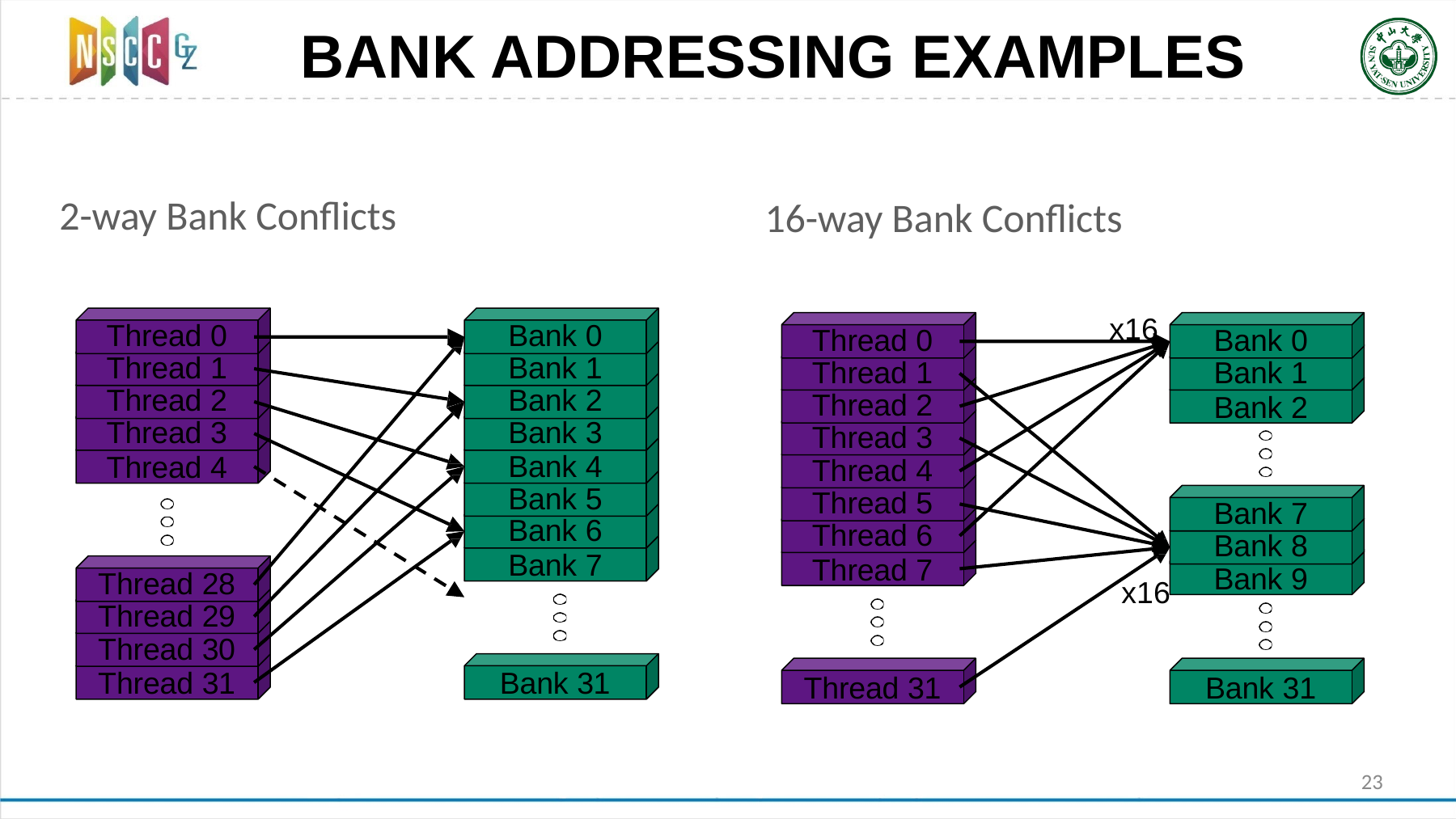

# BANK ADDRESSING EXAMPLES
2-way Bank Conflicts
16-way Bank Conflicts
x16

Thread 0
Thread 1
Thread 2
Thread 3
Thread 4
Bank 0
Bank 1
Bank 2
Bank 3
Bank 4
Bank 5
Bank 6
Bank 7

Thread 0
Thread 1
Thread 2
Thread 3
Thread 4
Thread 5
Thread 6
Thread 7
Bank 0
Bank 1
Bank 2

Bank 7
Bank 8
Bank 9

Thread 28
Thread 29
Thread 30
Thread 31

x16

Bank 31

Thread 31
Bank 31

23